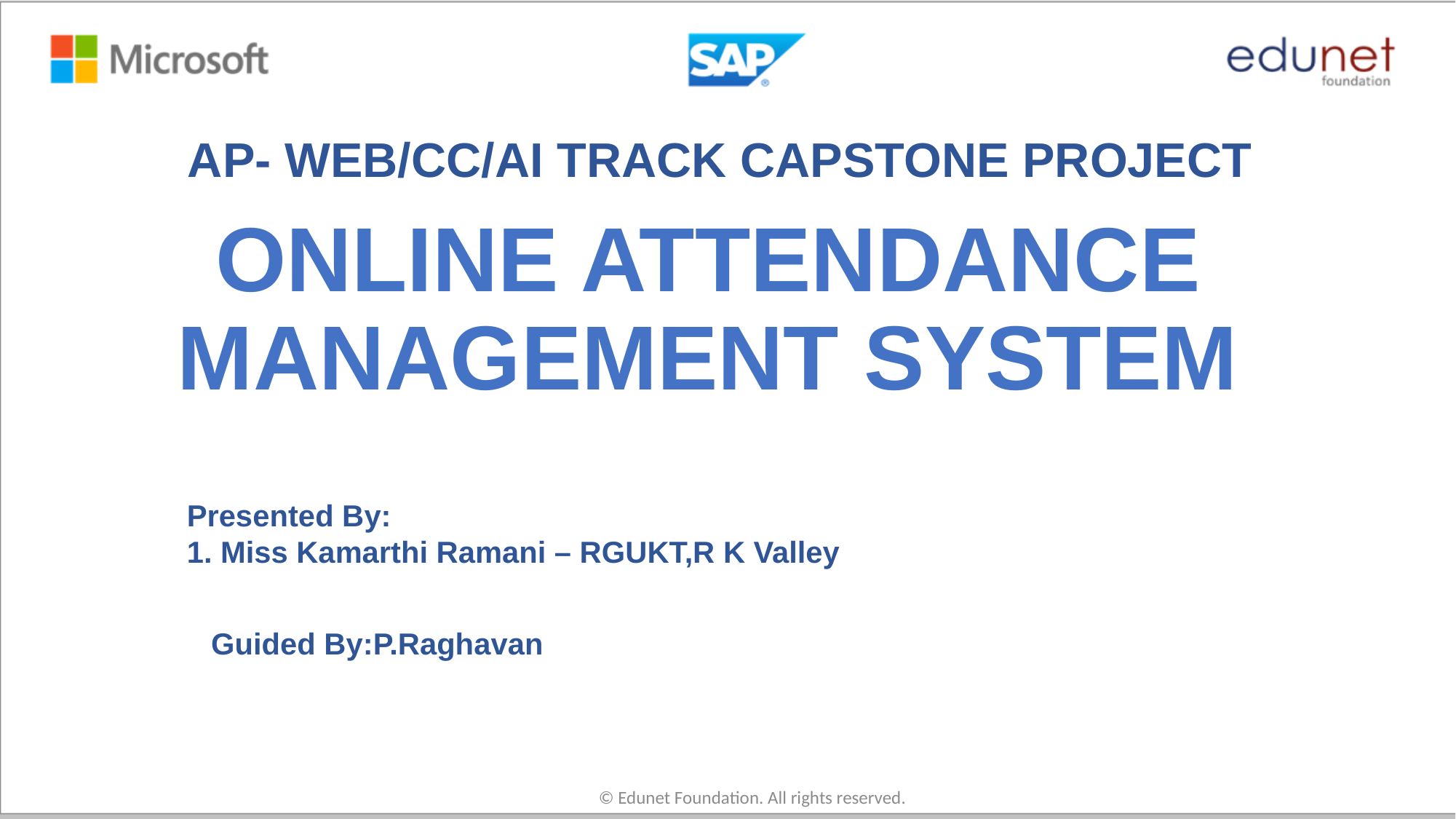

AP- WEB/CC/AI TRACK CAPSTONE PROJECT
# ONLINE ATTENDANCE MANAGEMENT SYSTEM
Presented By:
1. Miss Kamarthi Ramani – RGUKT,R K Valley
Guided By:P.Raghavan
© Edunet Foundation. All rights reserved.